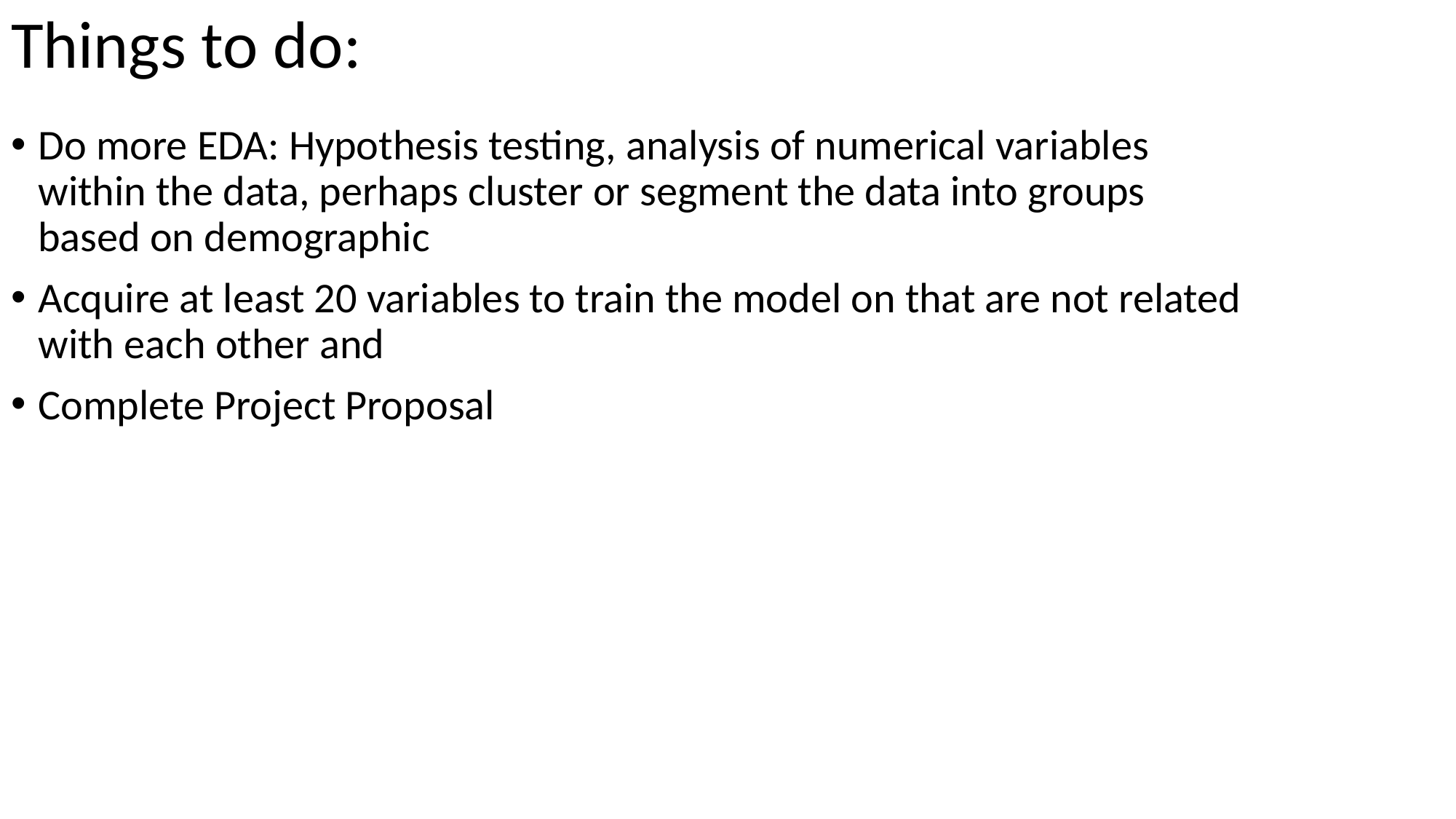

# Things to do:
Do more EDA: Hypothesis testing, analysis of numerical variables within the data, perhaps cluster or segment the data into groups based on demographic
Acquire at least 20 variables to train the model on that are not related with each other and
Complete Project Proposal